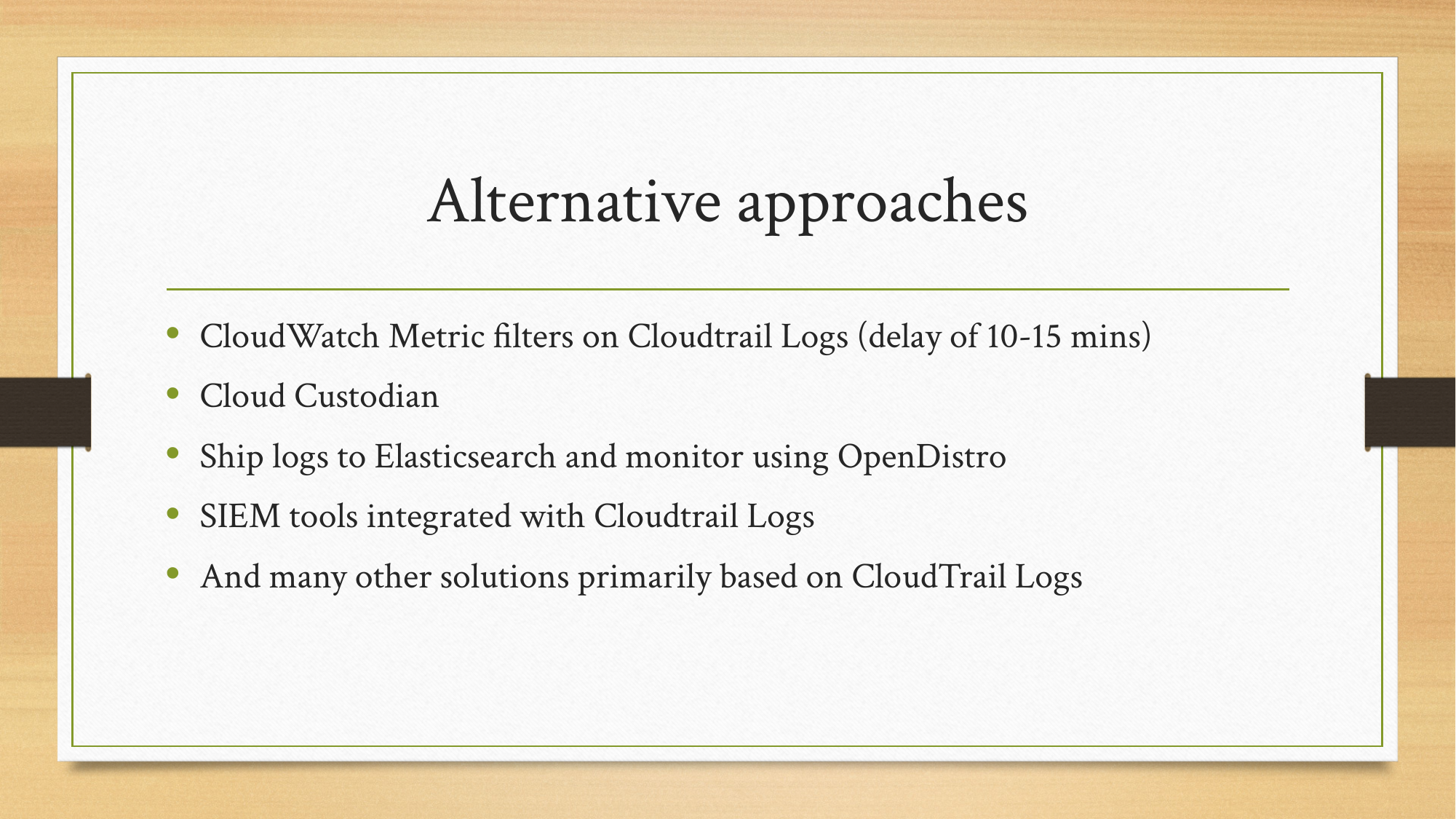

# Alternative approaches
CloudWatch Metric filters on Cloudtrail Logs (delay of 10-15 mins)
Cloud Custodian
Ship logs to Elasticsearch and monitor using OpenDistro
SIEM tools integrated with Cloudtrail Logs
And many other solutions primarily based on CloudTrail Logs